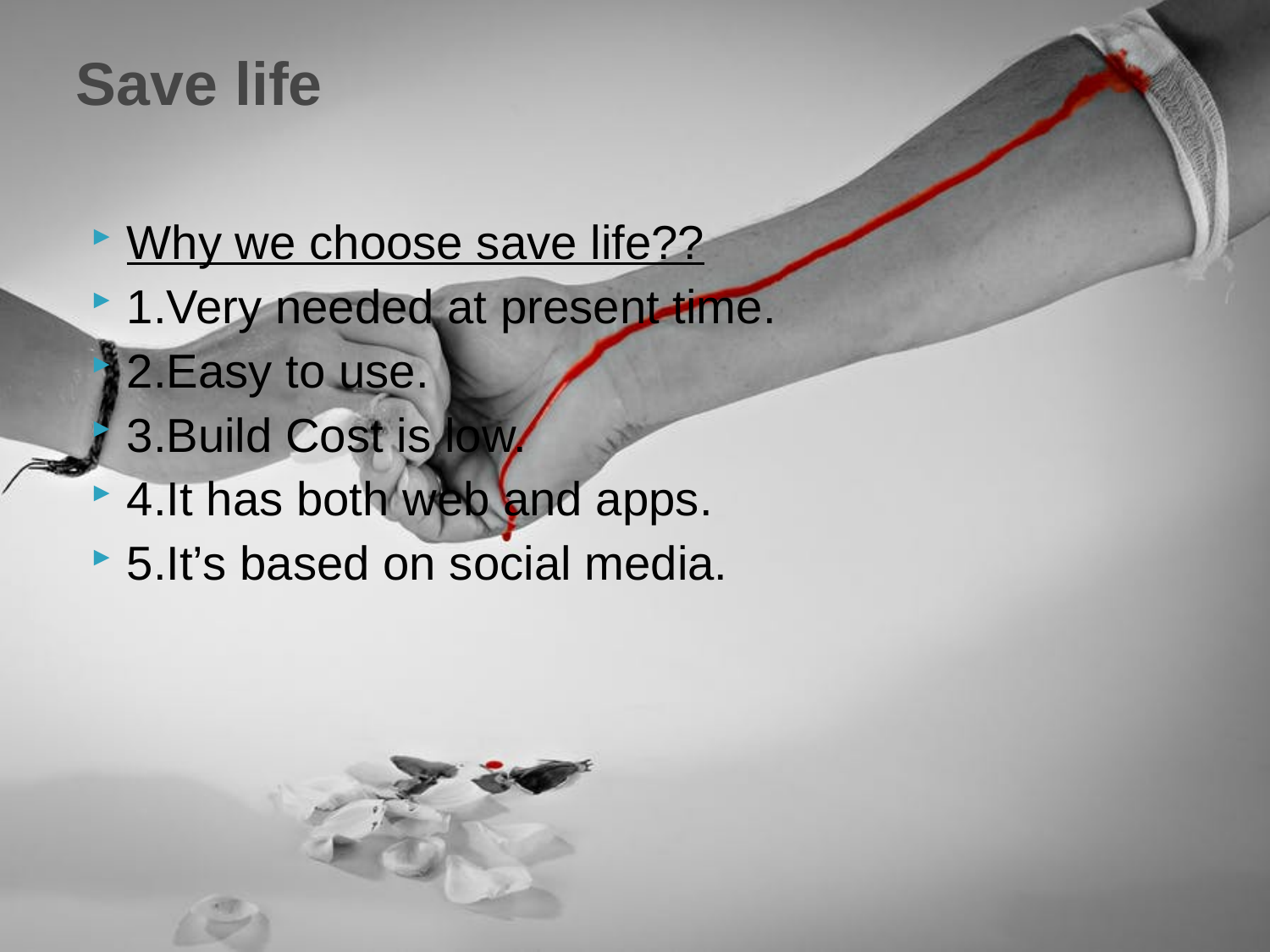

# Save life
Why we choose save life??
1.Very needed at present time.
2.Easy to use.
3.Build Cost is low.
4.It has both web and apps.
5.It’s based on social media.
5